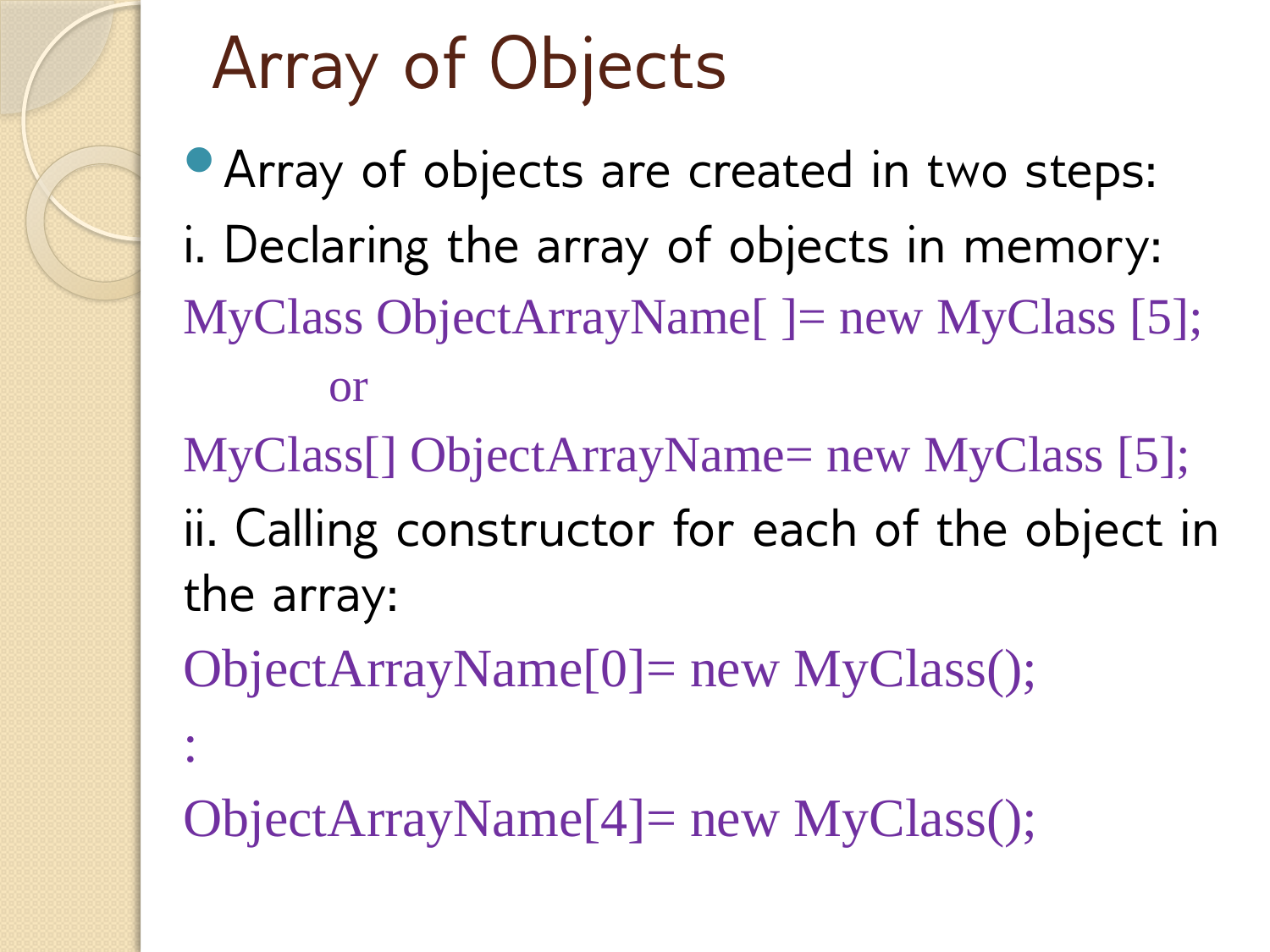

# Array of Objects
Array of objects are created in two steps:
i. Declaring the array of objects in memory:
MyClass ObjectArrayName[ ]= new MyClass [5];
  			  or
MyClass[] ObjectArrayName= new MyClass [5];
ii. Calling constructor for each of the object in the array:
ObjectArrayName[0]= new MyClass();
:
ObjectArrayName[4]= new MyClass();